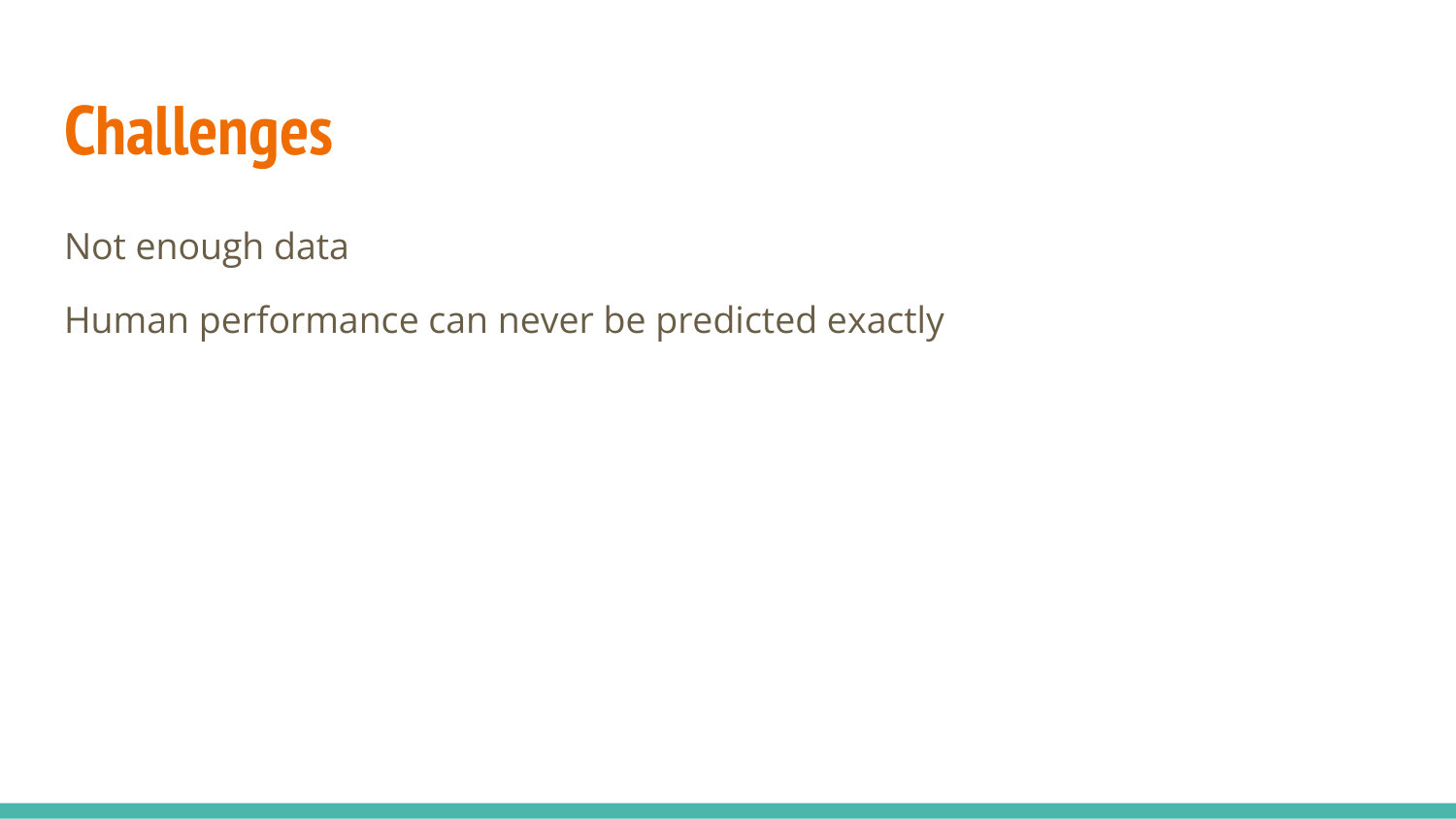

# Challenges
Not enough data
Human performance can never be predicted exactly